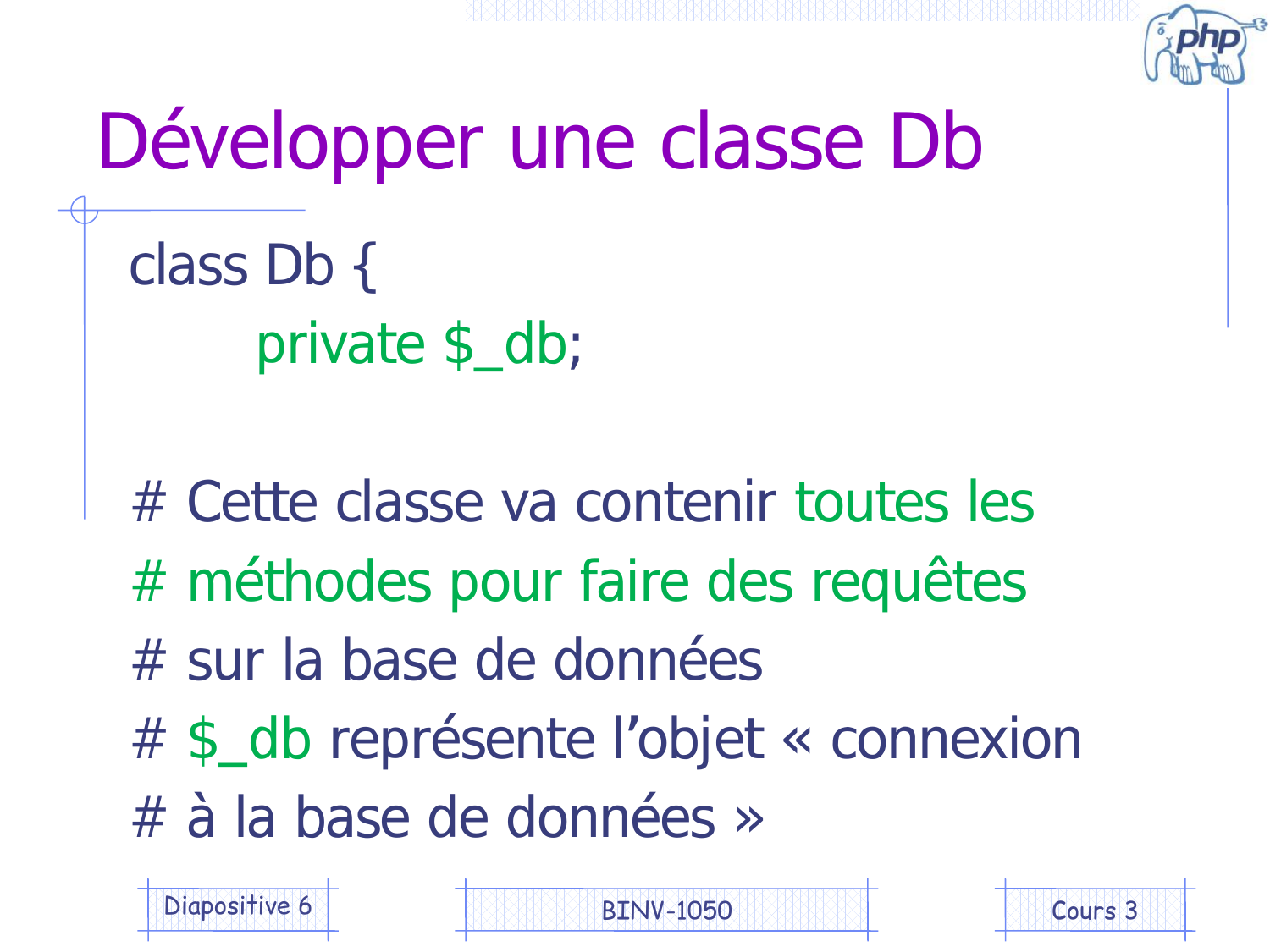

# Développer une classe Db
class Db {
	private $_db;

# Cette classe va contenir toutes les
# méthodes pour faire des requêtes
# sur la base de données
# $_db représente l’objet « connexion
# à la base de données »
Diapositive 6
BINV-1050
Cours 3